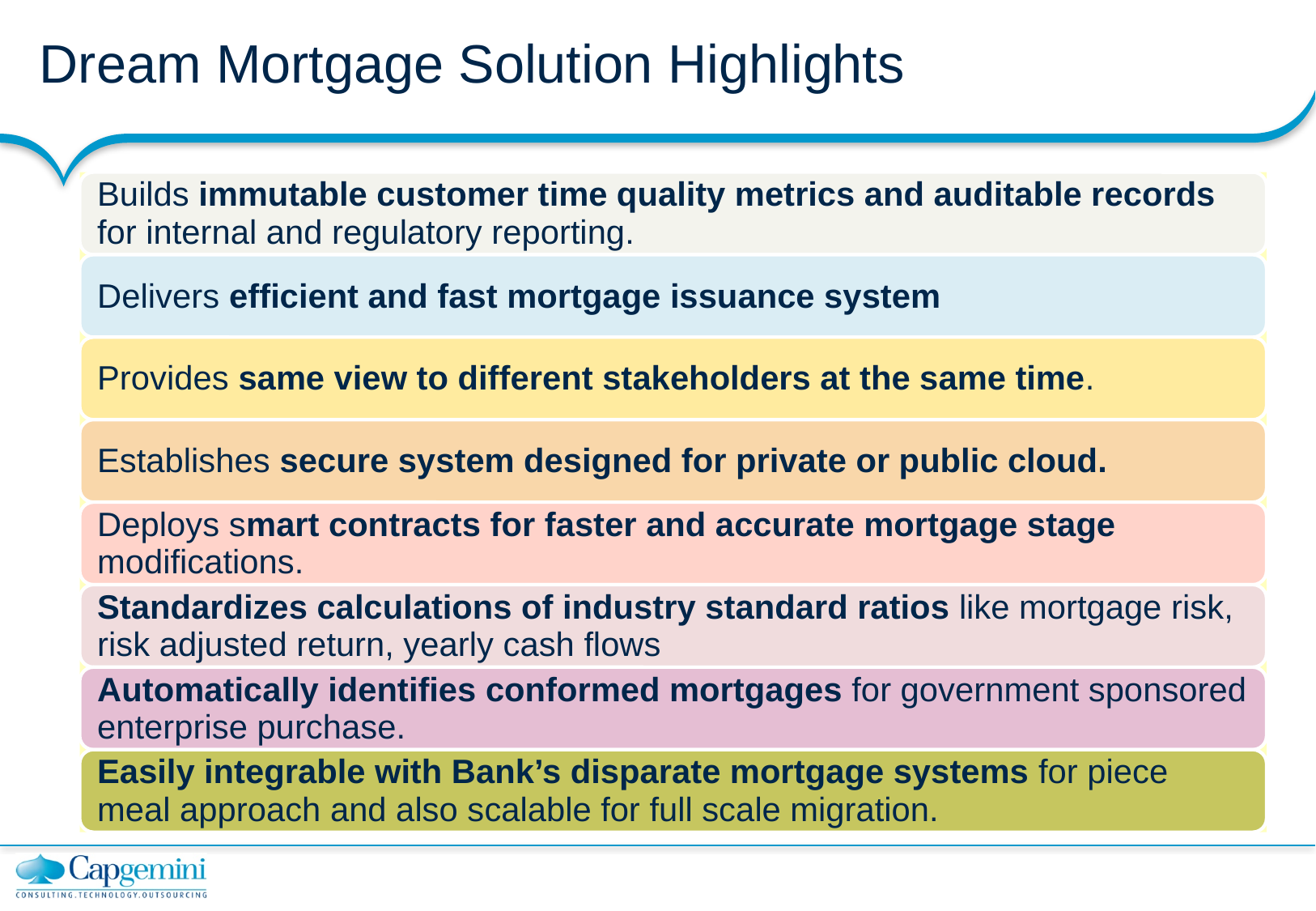

# Dream Mortgage Solution Highlights
Builds immutable customer time quality metrics and auditable records for internal and regulatory reporting.
Delivers efficient and fast mortgage issuance system
Provides same view to different stakeholders at the same time.
Establishes secure system designed for private or public cloud.
Deploys smart contracts for faster and accurate mortgage stage modifications.
Automatically identifies conformed mortgages for government sponsored enterprise purchase.
Easily integrable with Bank’s disparate mortgage systems for piece meal approach and also scalable for full scale migration.
Standardizes calculations of industry standard ratios like mortgage risk, risk adjusted return, yearly cash flows